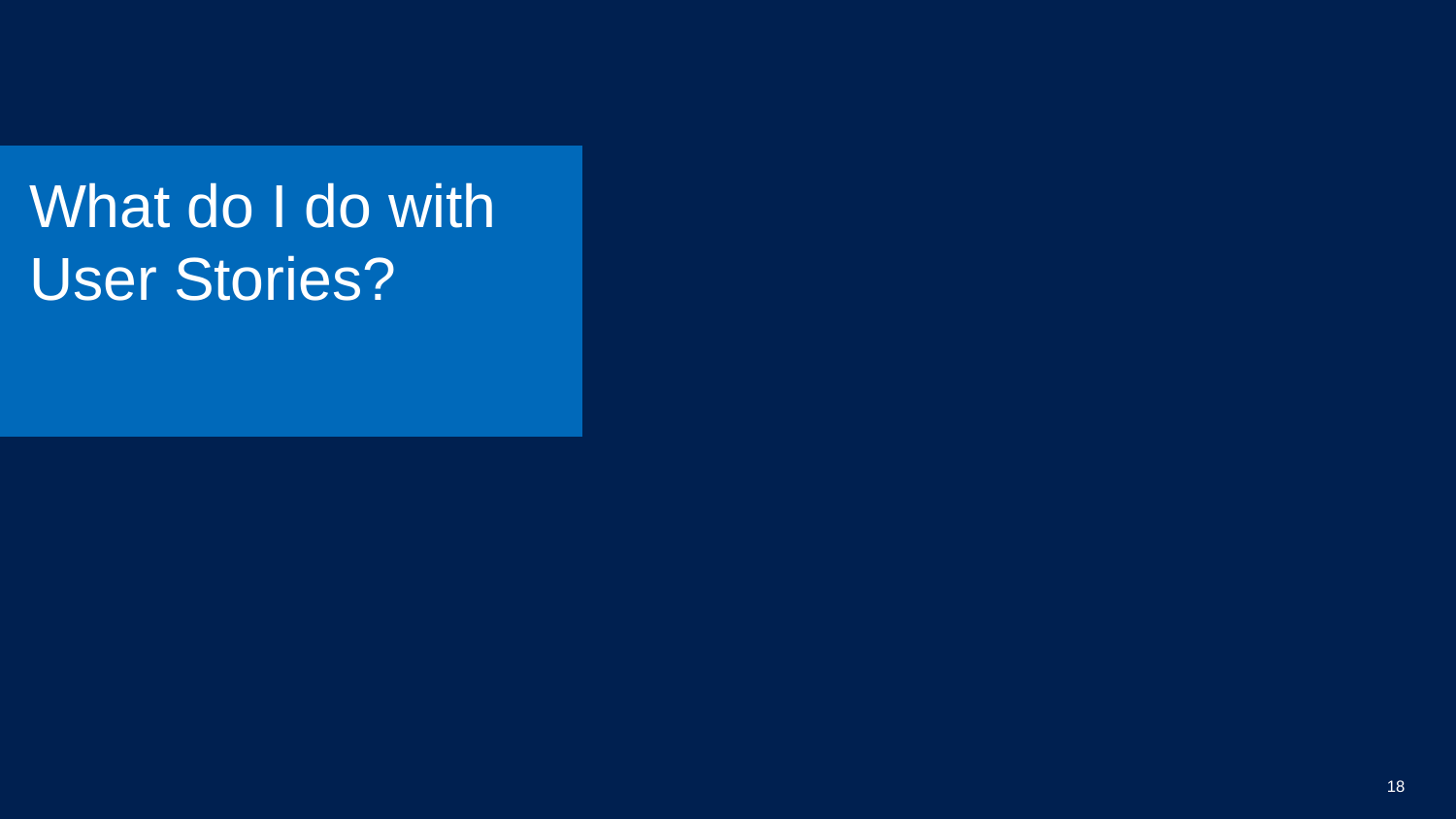

# What do I do with User Stories?
18